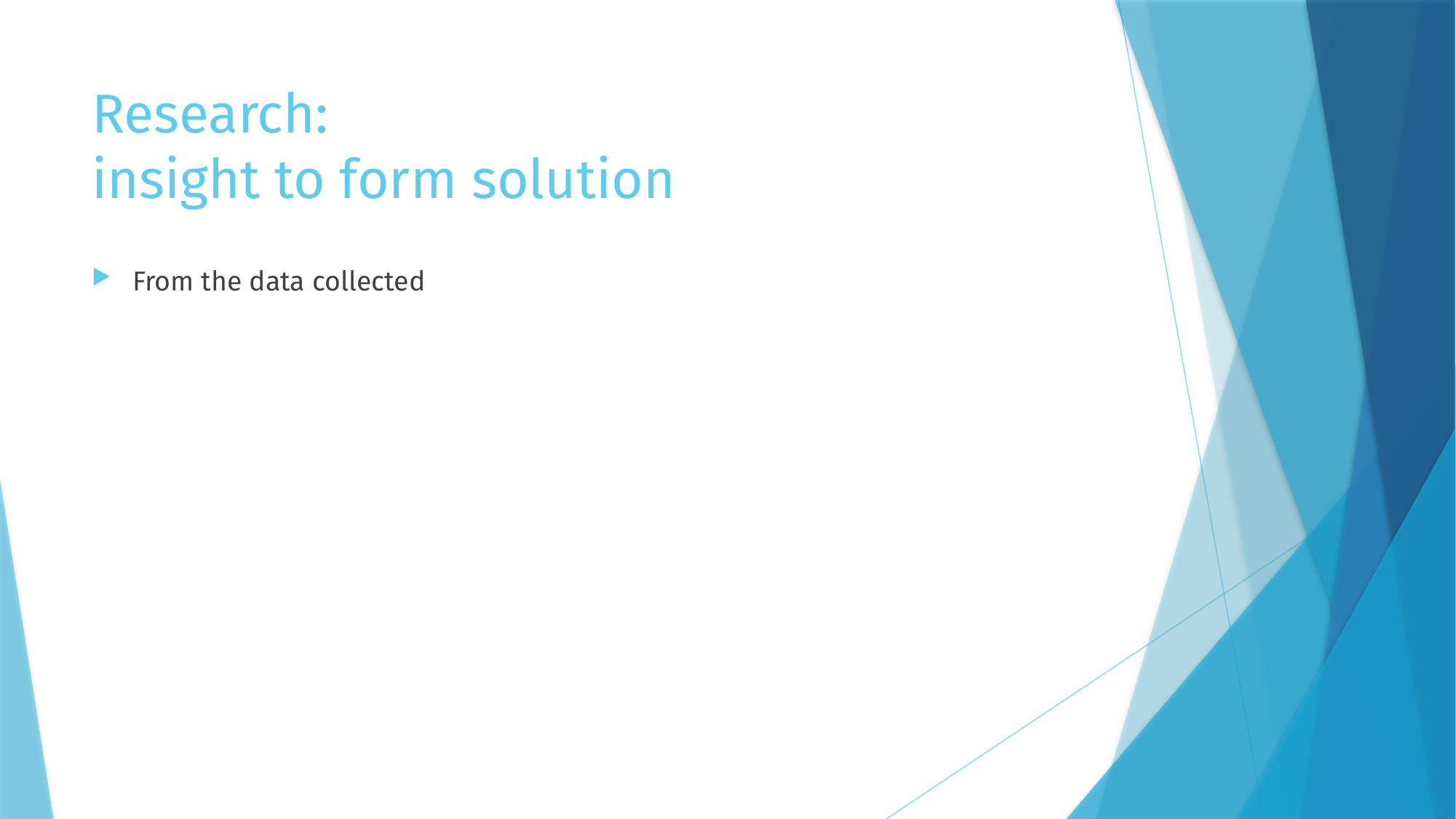

# Research: insight to form solution
From the data collected